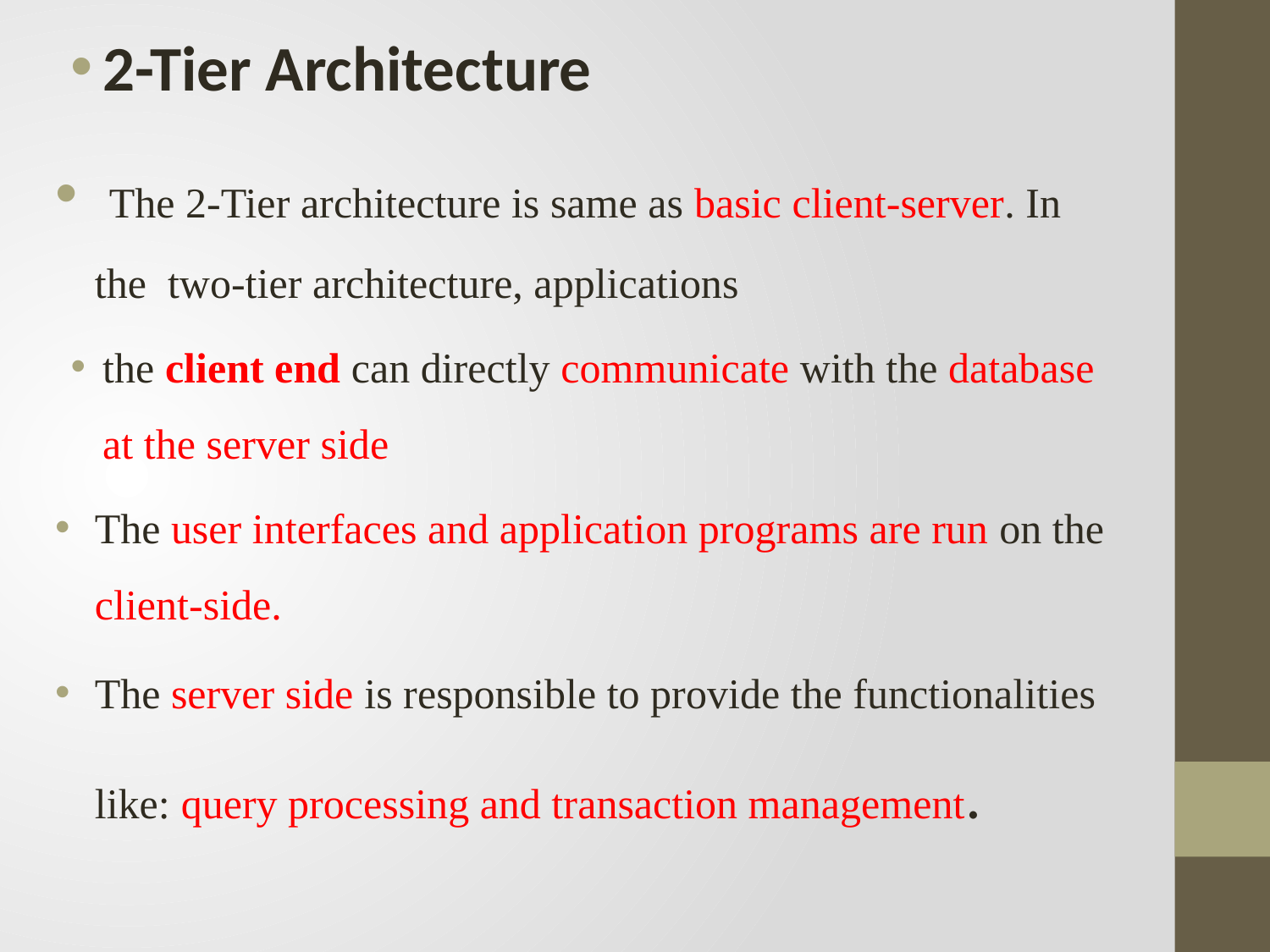

2-Tier Architecture
 The 2-Tier architecture is same as basic client-server. In the  two-tier architecture, applications
the client end can directly communicate with the database at the server side
The user interfaces and application programs are run on the client-side.
The server side is responsible to provide the functionalities like: query processing and transaction management.